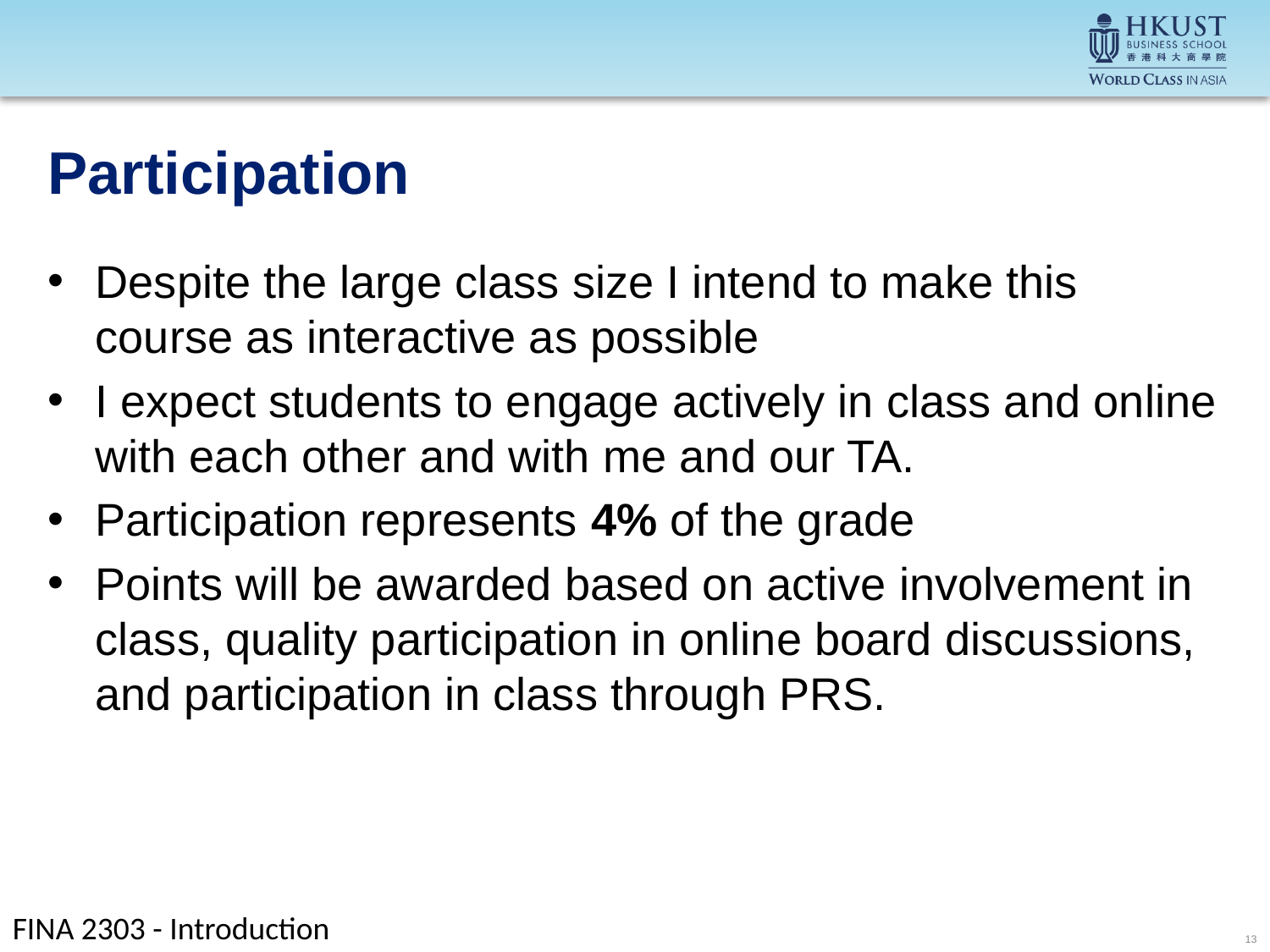

# Participation
Despite the large class size I intend to make this course as interactive as possible
I expect students to engage actively in class and online with each other and with me and our TA.
Participation represents 4% of the grade
Points will be awarded based on active involvement in class, quality participation in online board discussions, and participation in class through PRS.
FINA 2303 - Introduction
13